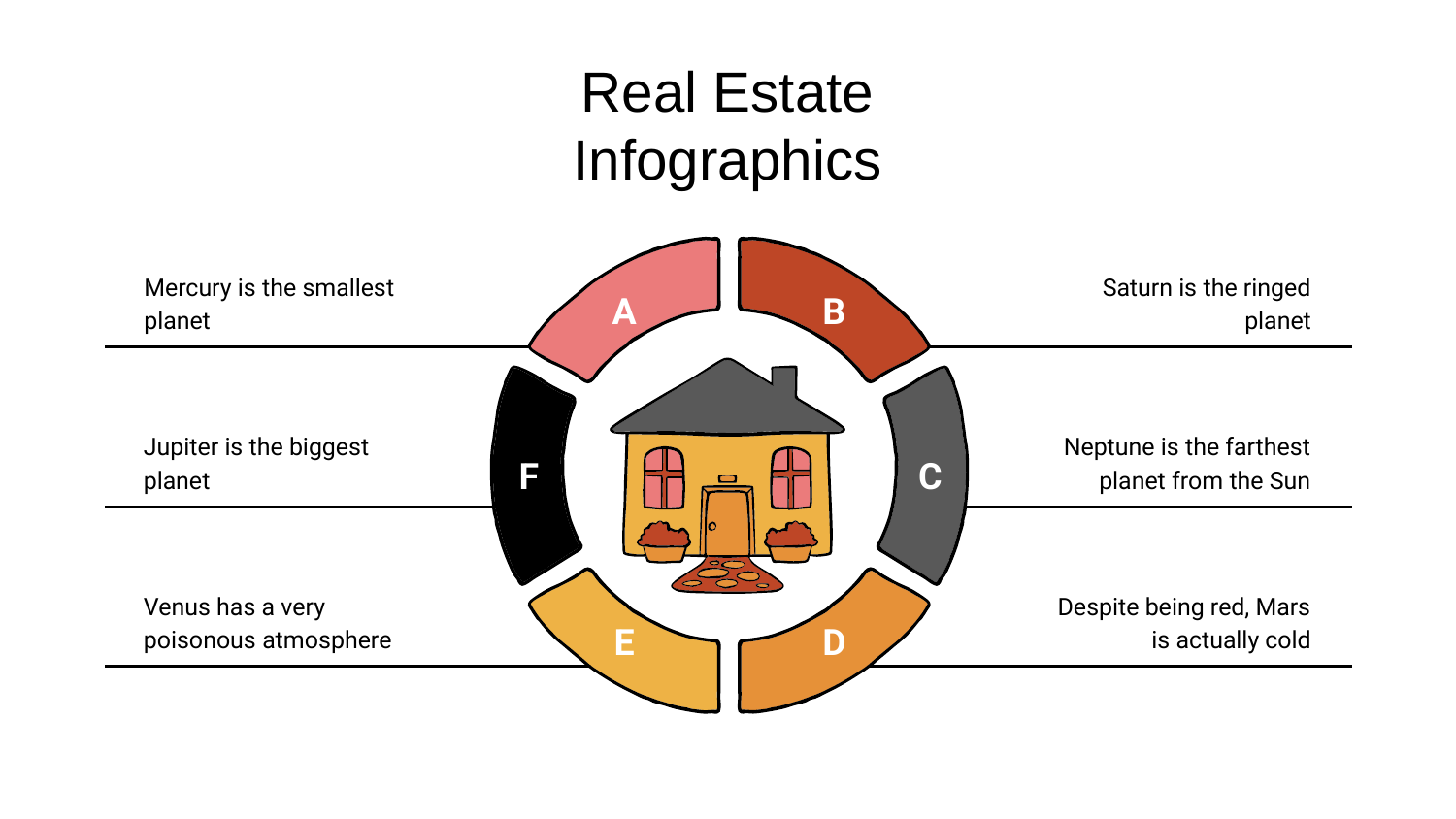

# Real Estate Infographics

B
A
Saturn is the ringed planet

Mercury is the smallest planet

F
C
Jupiter is the biggest planet
Neptune is the farthest planet from the Sun

E
D
Venus has a very poisonous atmosphere
Despite being red, Mars is actually cold